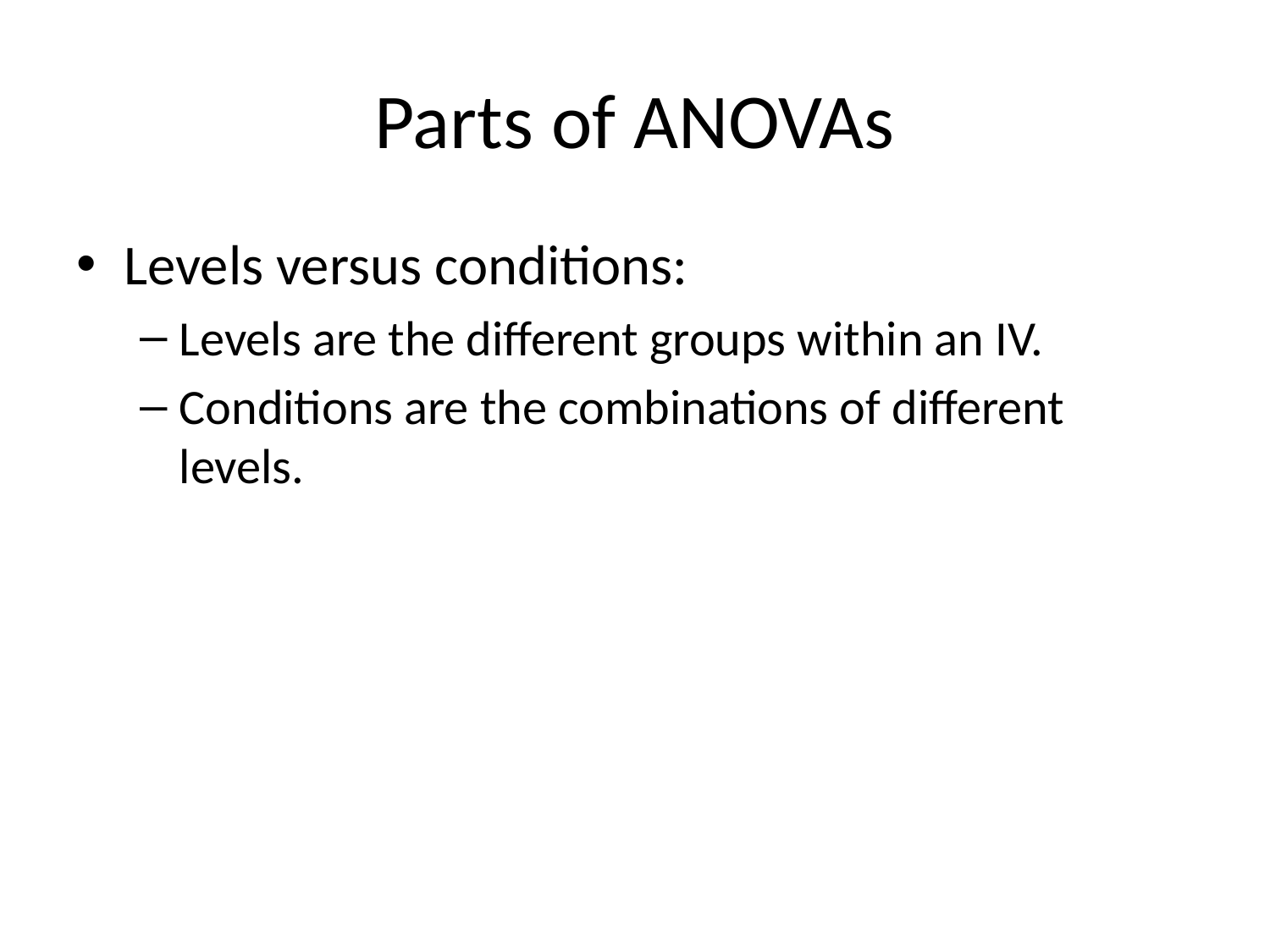

# Parts of ANOVAs
Levels versus conditions:
Levels are the different groups within an IV.
Conditions are the combinations of different levels.